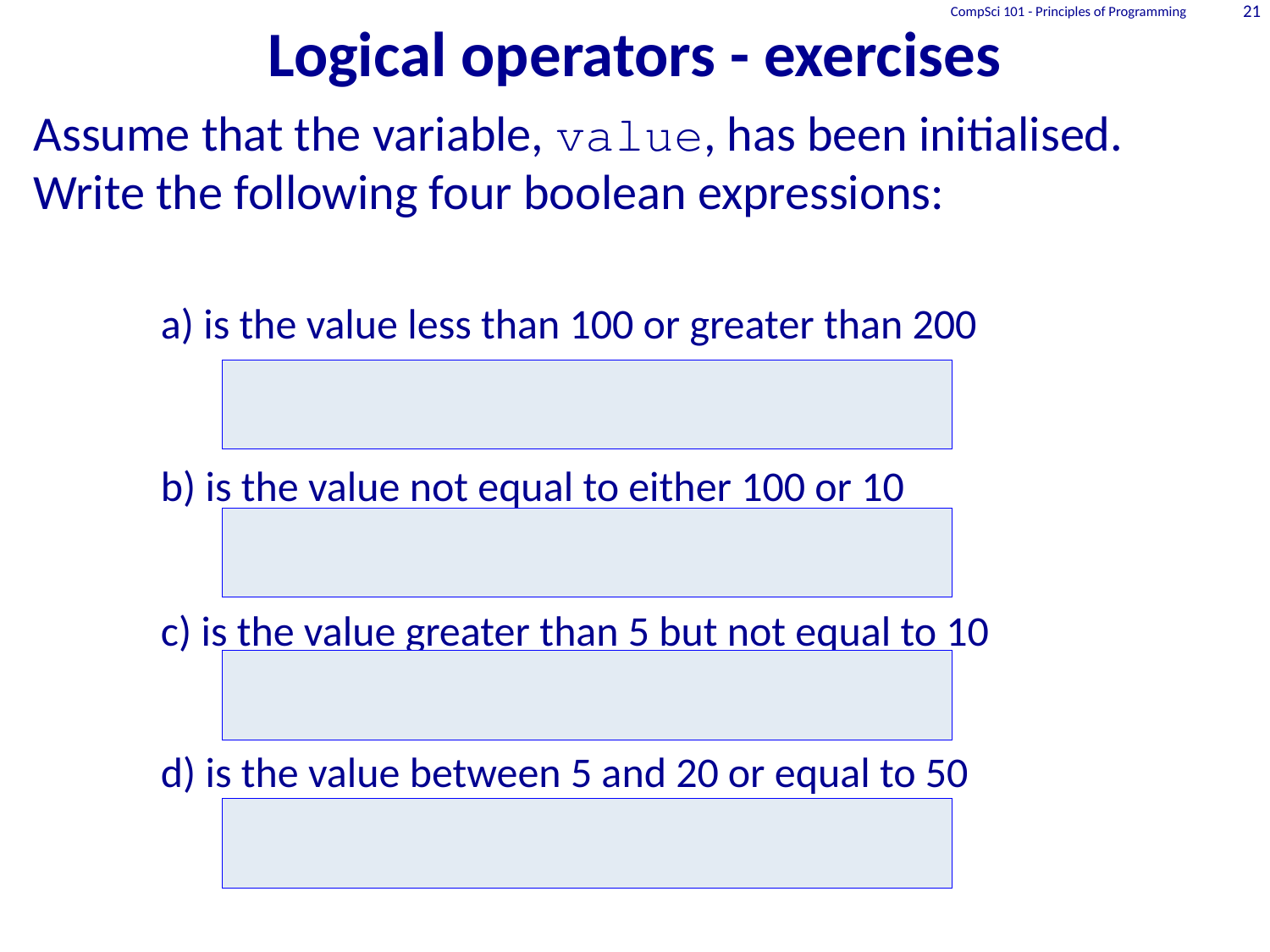

CompSci 101 - Principles of Programming
21
# Logical operators - exercises
Assume that the variable, value, has been initialised. Write the following four boolean expressions:

a) is the value less than 100 or greater than 200

b) is the value not equal to either 100 or 10

c) is the value greater than 5 but not equal to 10

d) is the value between 5 and 20 or equal to 50